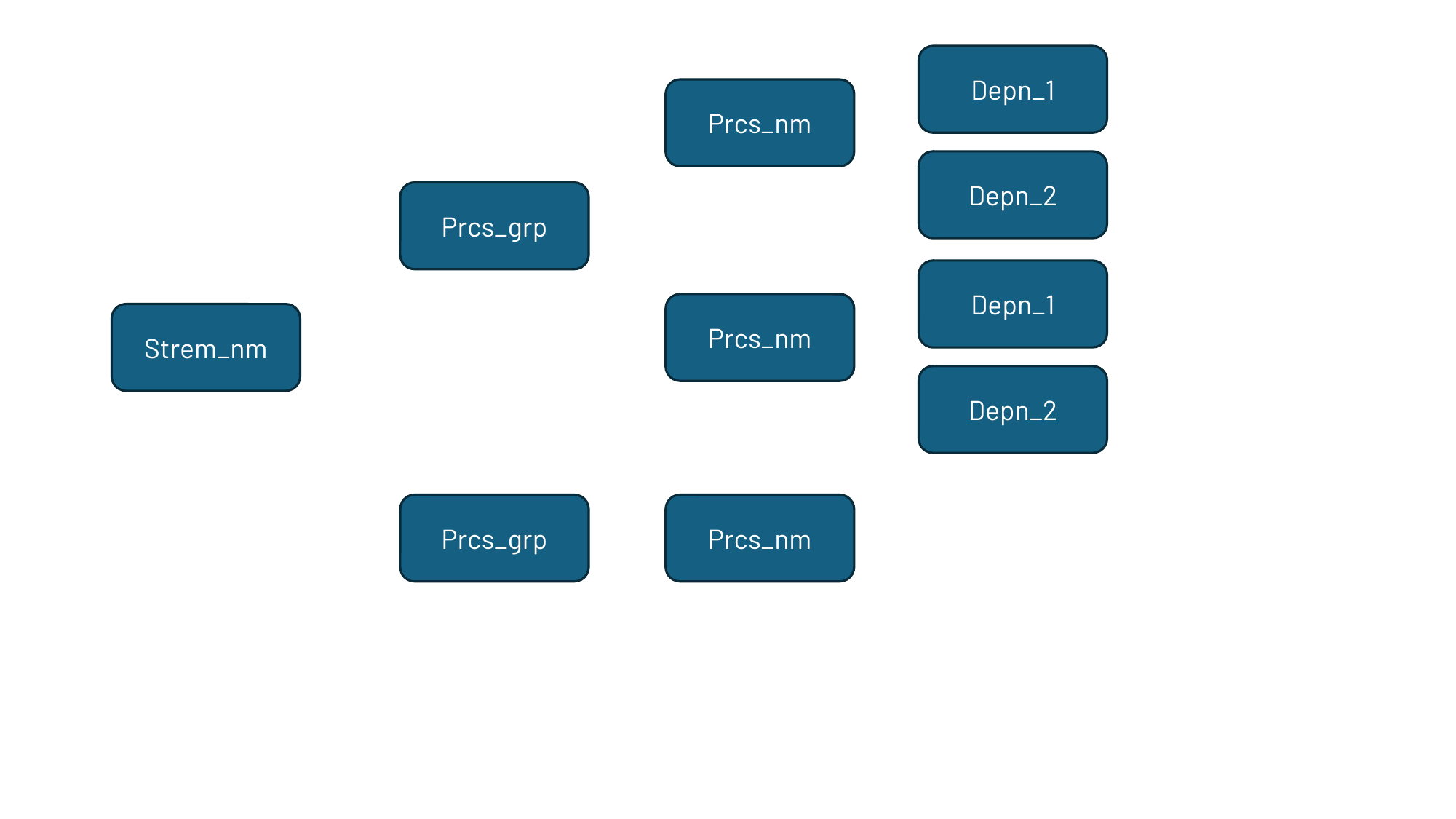

Depn_1
Prcs_nm
Depn_2
Prcs_grp
Depn_1
Prcs_nm
Strem_nm
Depn_2
Prcs_nm
Prcs_grp